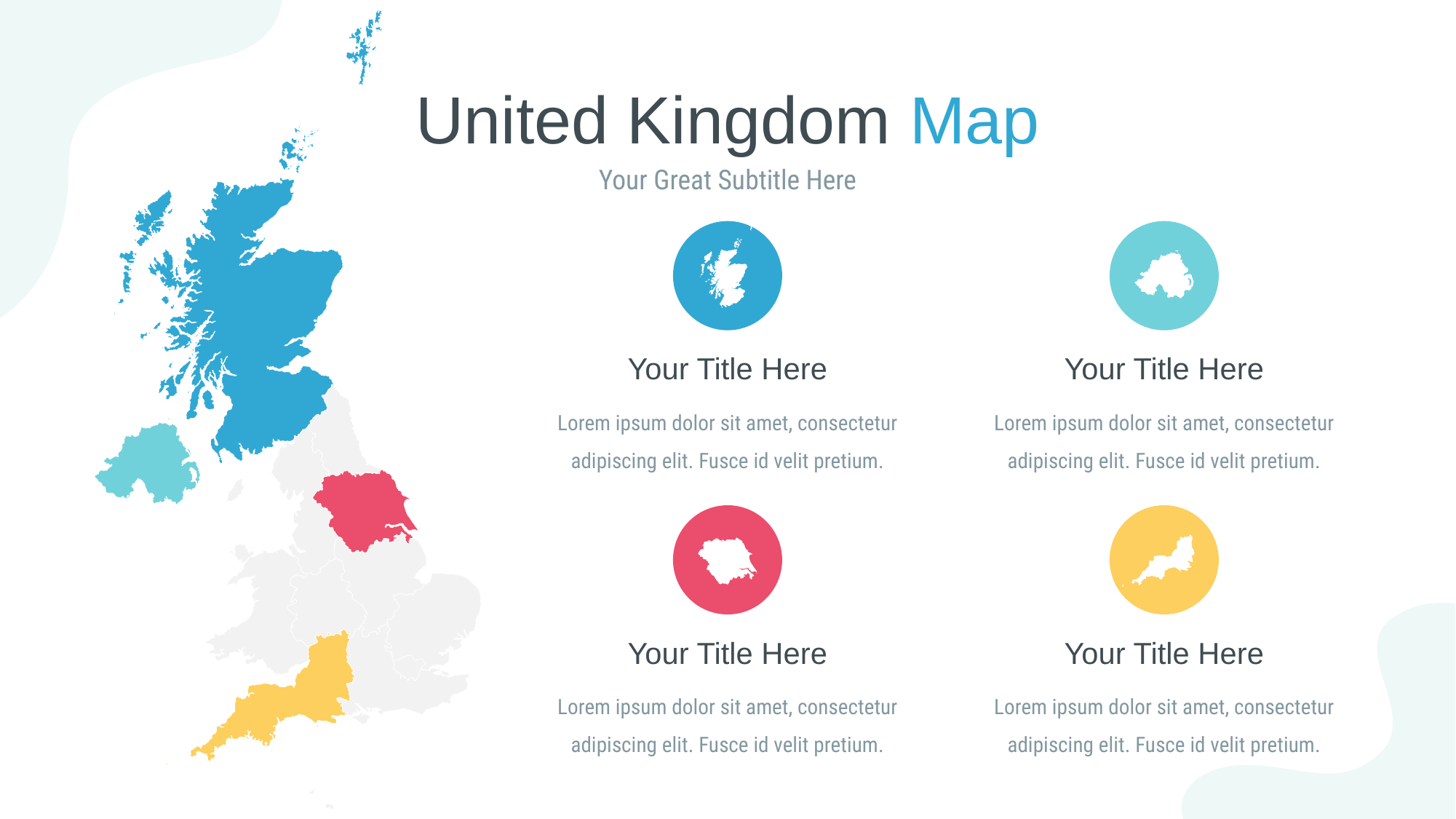

United Kingdom Map
Your Great Subtitle Here

Your Title Here
Lorem ipsum dolor sit amet, consectetur adipiscing elit. Fusce id velit pretium.
Your Title Here
Lorem ipsum dolor sit amet, consectetur adipiscing elit. Fusce id velit pretium.

Your Title Here
Lorem ipsum dolor sit amet, consectetur adipiscing elit. Fusce id velit pretium.
Your Title Here
Lorem ipsum dolor sit amet, consectetur adipiscing elit. Fusce id velit pretium.